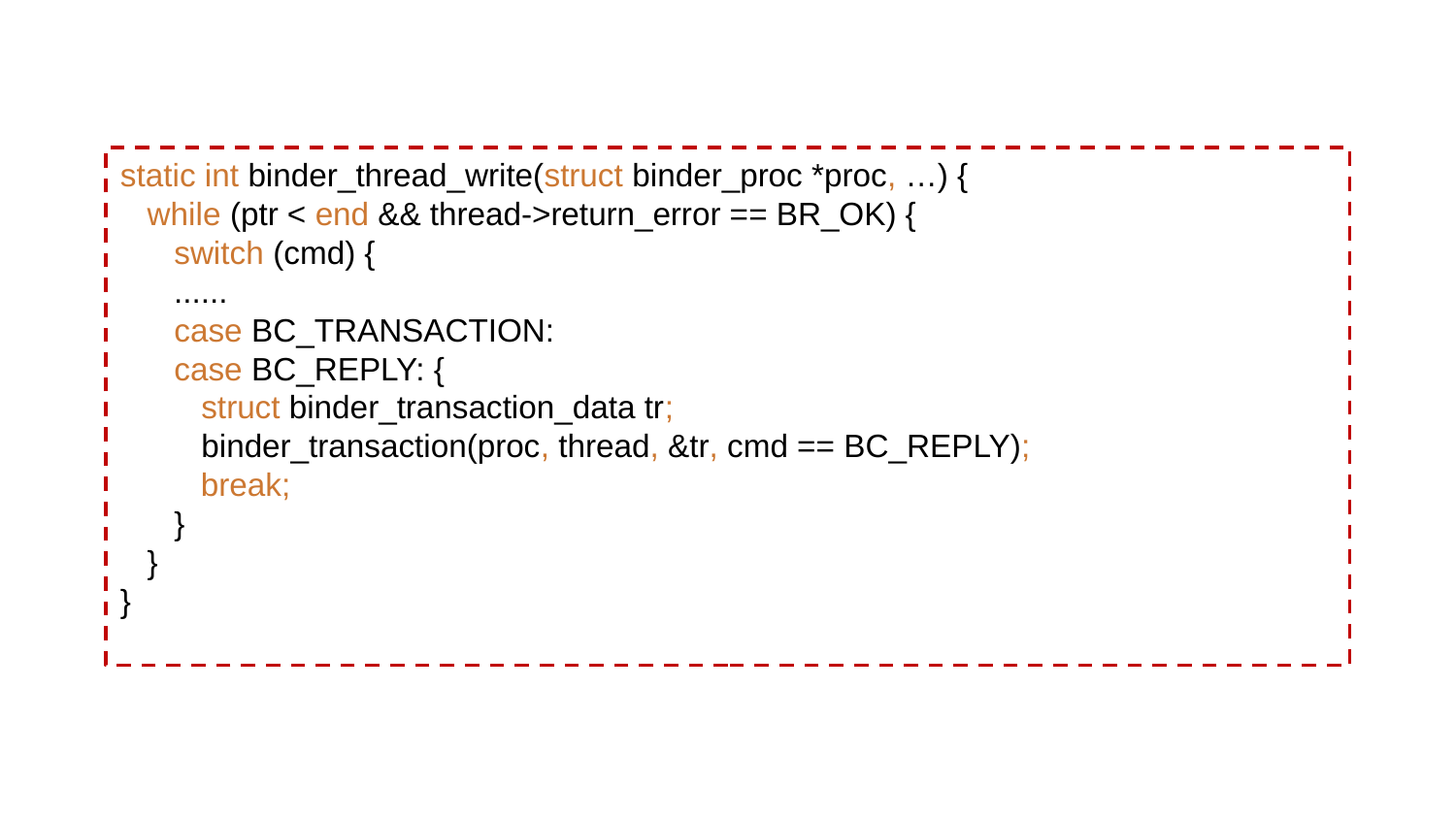

static int binder_thread_write(struct binder_proc *proc, …) {
   while (ptr < end && thread->return_error == BR_OK) {
      switch (cmd) {
      ......
      case BC_TRANSACTION:
      case BC_REPLY: {
         struct binder_transaction_data tr;
         binder_transaction(proc, thread, &tr, cmd == BC_REPLY);
         break;
      }
   }
}